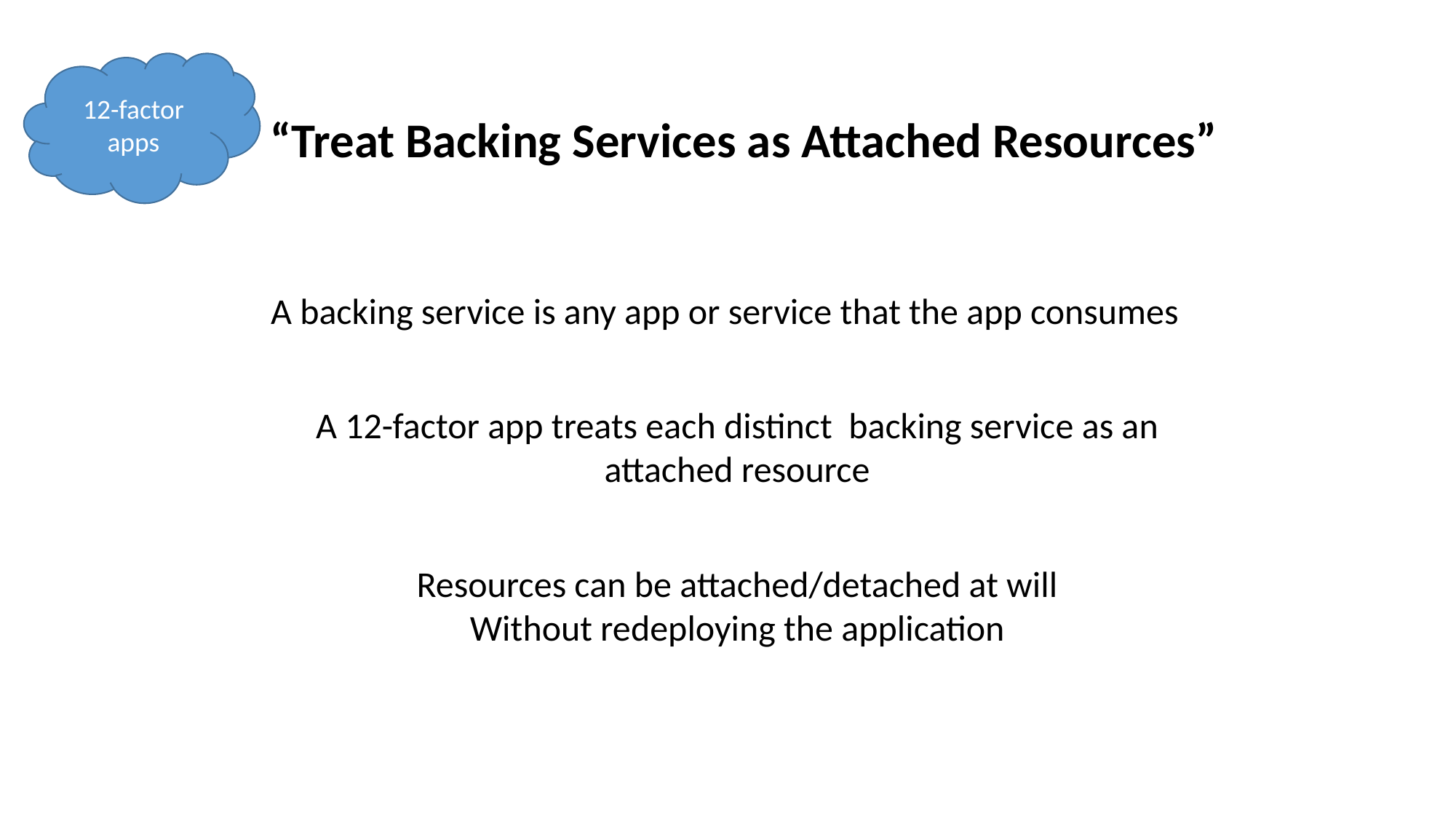

12-factor apps
“Treat Backing Services as Attached Resources”

A backing service is any app or service that the app consumes
A 12-factor app treats each distinct  backing service as an attached resource
Resources can be attached/detached at will
Without redeploying the application